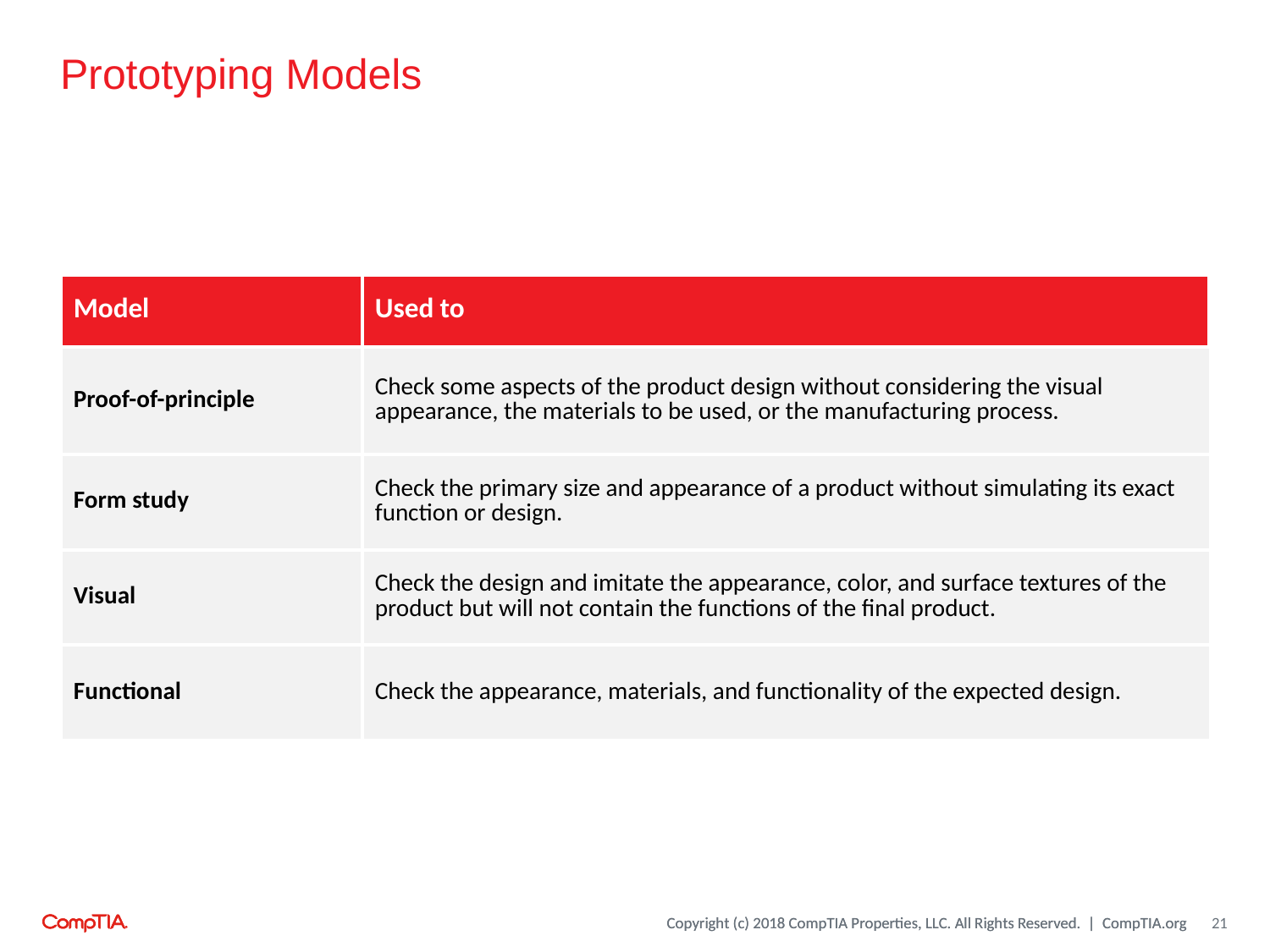

# Prototyping Models
| Model | Used to |
| --- | --- |
| Proof-of-principle | Check some aspects of the product design without considering the visual appearance, the materials to be used, or the manufacturing process. |
| Form study | Check the primary size and appearance of a product without simulating its exact function or design. |
| Visual | Check the design and imitate the appearance, color, and surface textures of the product but will not contain the functions of the final product. |
| Functional | Check the appearance, materials, and functionality of the expected design. |
21